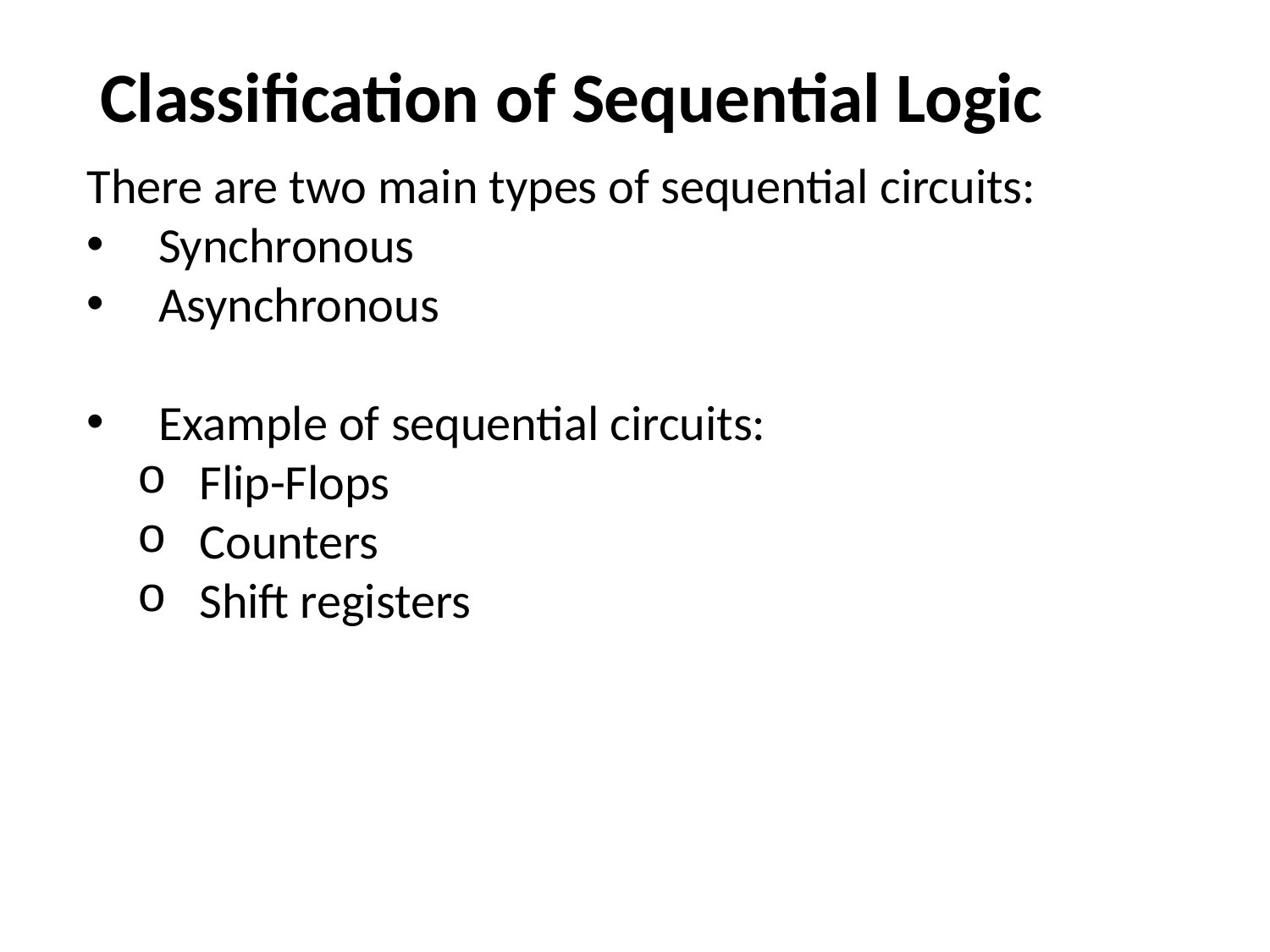

# Classification of Sequential Logic
There are two main types of sequential circuits:
Synchronous
Asynchronous

Example of sequential circuits:
Flip-Flops
Counters
Shift registers